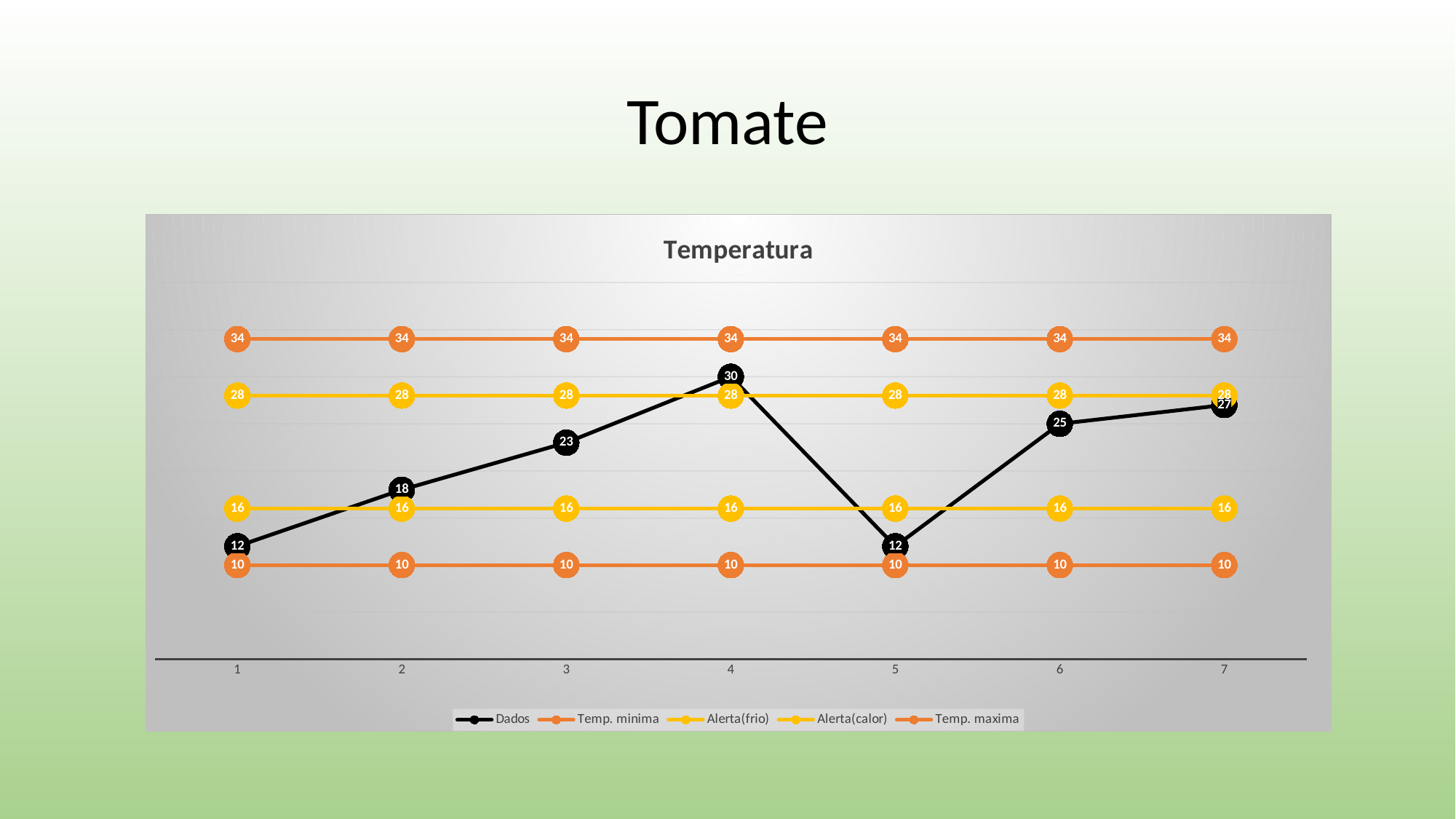

# Tomate

### Chart: Temperatura

| Category | Dados | Temp. minima | Alerta(frio) | Alerta(calor) | Temp. maxima |
|---|---|---|---|---|---|